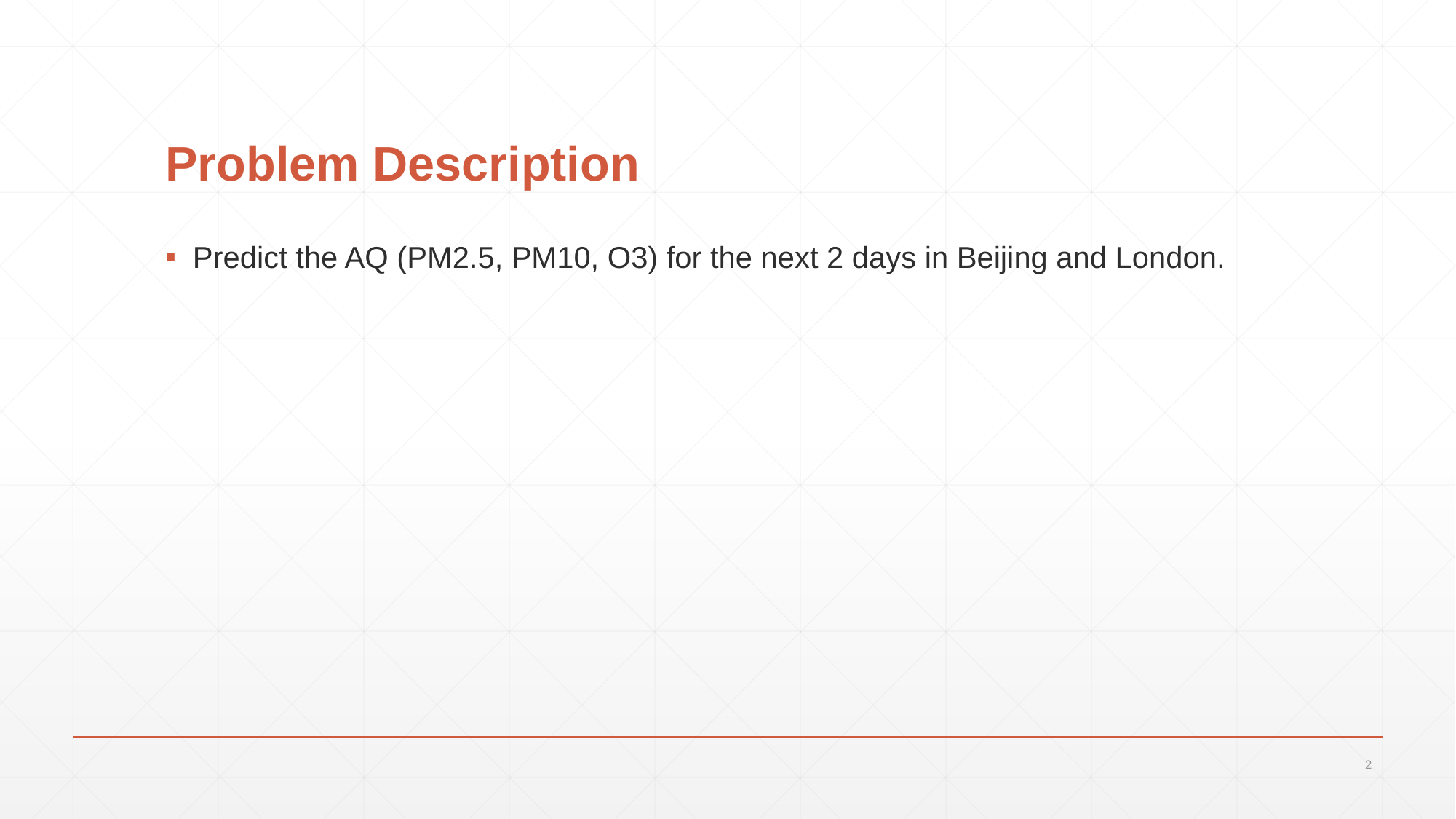

# Problem Description
Predict the AQ (PM2.5, PM10, O3) for the next 2 days in Beijing and London.
2